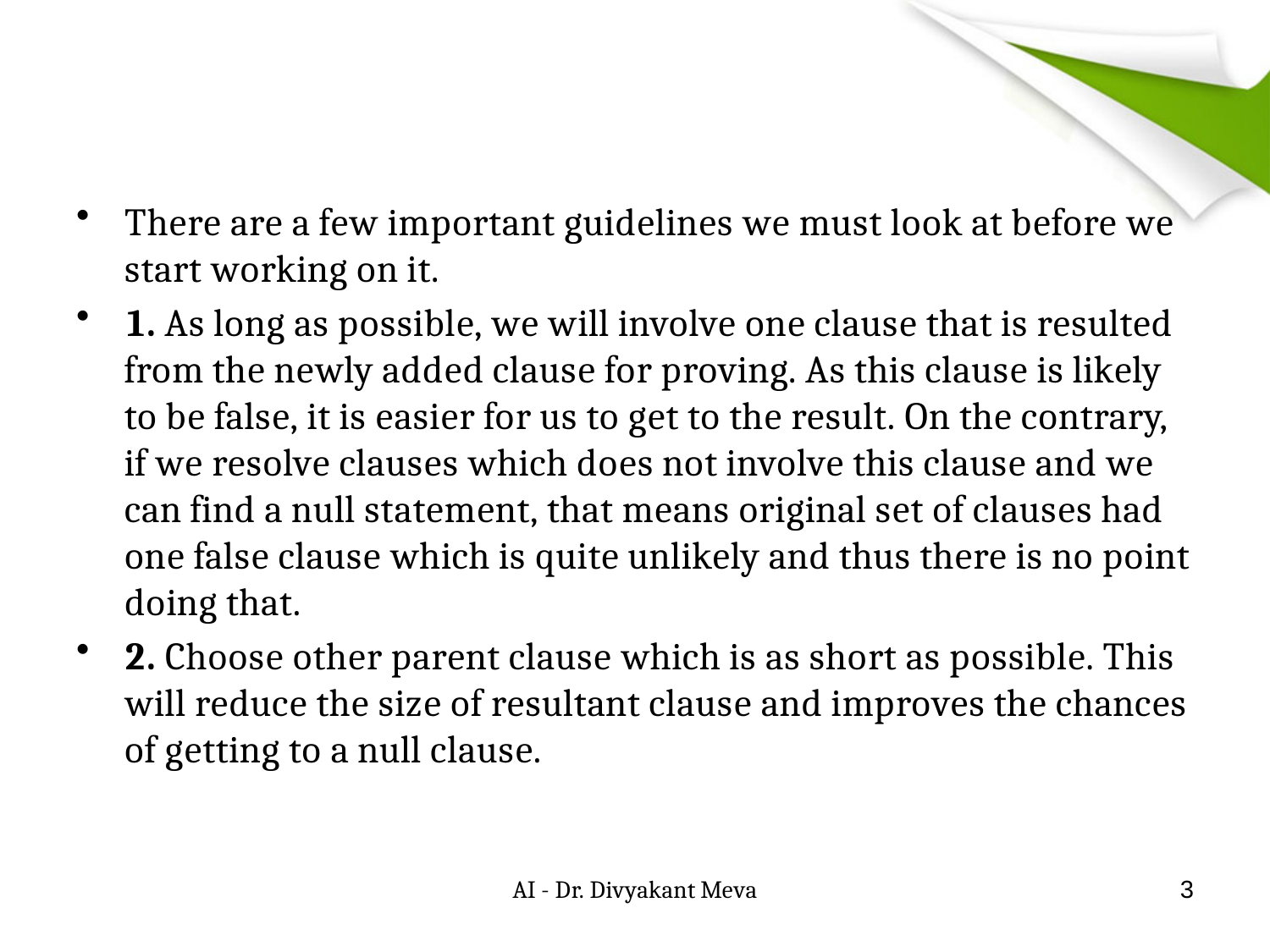

#
There are a few important guidelines we must look at before we start working on it.
1. As long as possible, we will involve one clause that is resulted from the newly added clause for proving. As this clause is likely to be false, it is easier for us to get to the result. On the contrary, if we resolve clauses which does not involve this clause and we can find a null statement, that means original set of clauses had one false clause which is quite unlikely and thus there is no point doing that.
2. Choose other parent clause which is as short as possible. This will reduce the size of resultant clause and improves the chances of getting to a null clause.
AI - Dr. Divyakant Meva
3